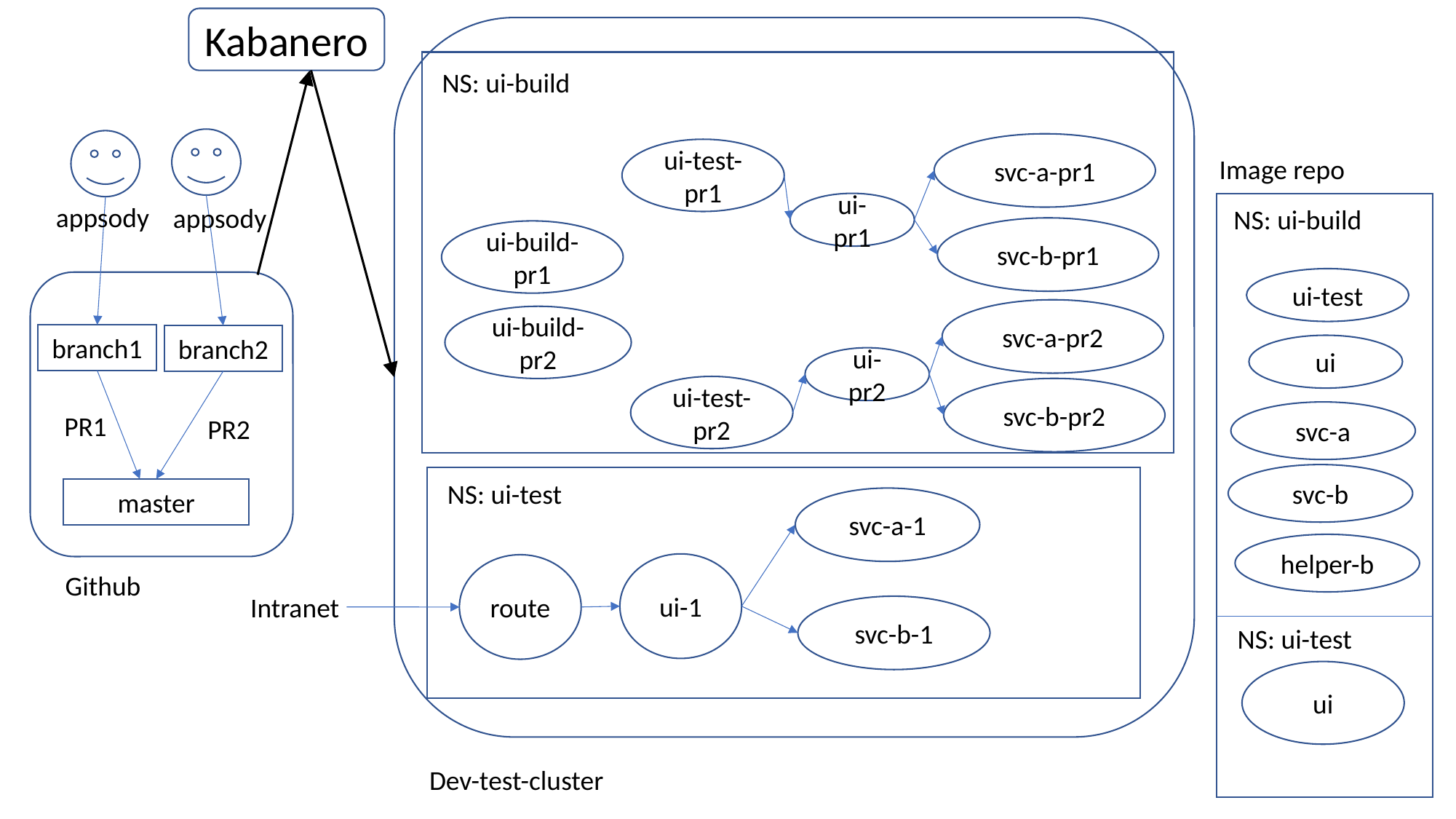

Kabanero

NS: ui-build

svc-a-pr1
ui-test-pr1
Image repo
ui-pr1

appsody
appsody
NS: ui-build
svc-b-pr1
ui-build-pr1
ui-test

svc-a-pr2
ui-build-pr2
branch1
branch2
ui
ui-pr2
ui-test-pr2
svc-b-pr2
svc-a
PR1
PR2
svc-b

NS: ui-test
master
svc-a-1
helper-b
ui-1
route
Github
Intranet
svc-b-1
NS: ui-test
ui
Dev-test-cluster